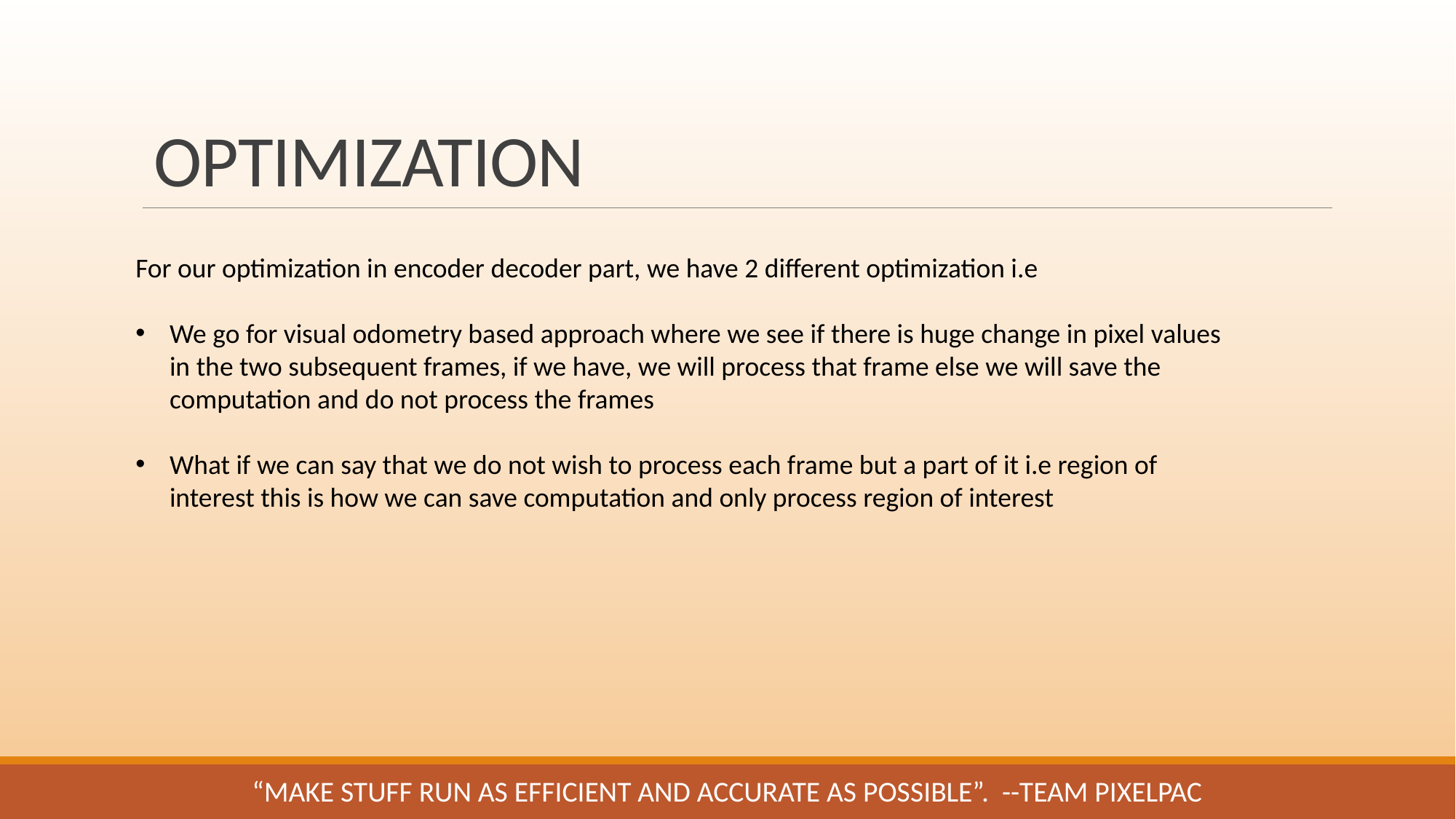

OPTIMIZATION
For our optimization in encoder decoder part, we have 2 different optimization i.e

We go for visual odometry based approach where we see if there is huge change in pixel values in the two subsequent frames, if we have, we will process that frame else we will save the computation and do not process the frames

What if we can say that we do not wish to process each frame but a part of it i.e region of interest this is how we can save computation and only process region of interest
“Make stuff run as efficient and accurate as possible”.  --Team PixelPac